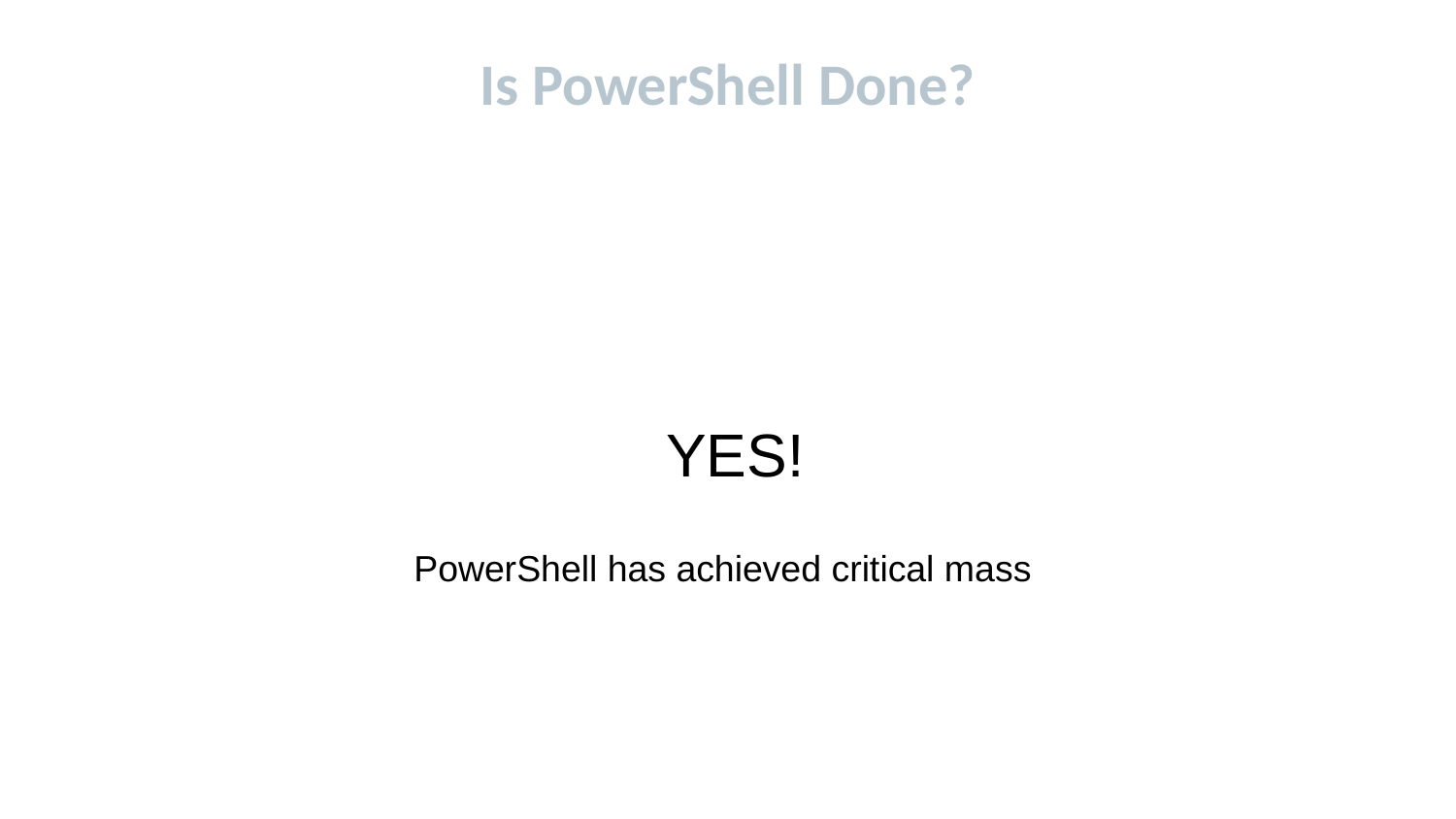

# Is PowerShell Done?
YES!
PowerShell has achieved critical mass
as a general purpose Windows Scripting tool